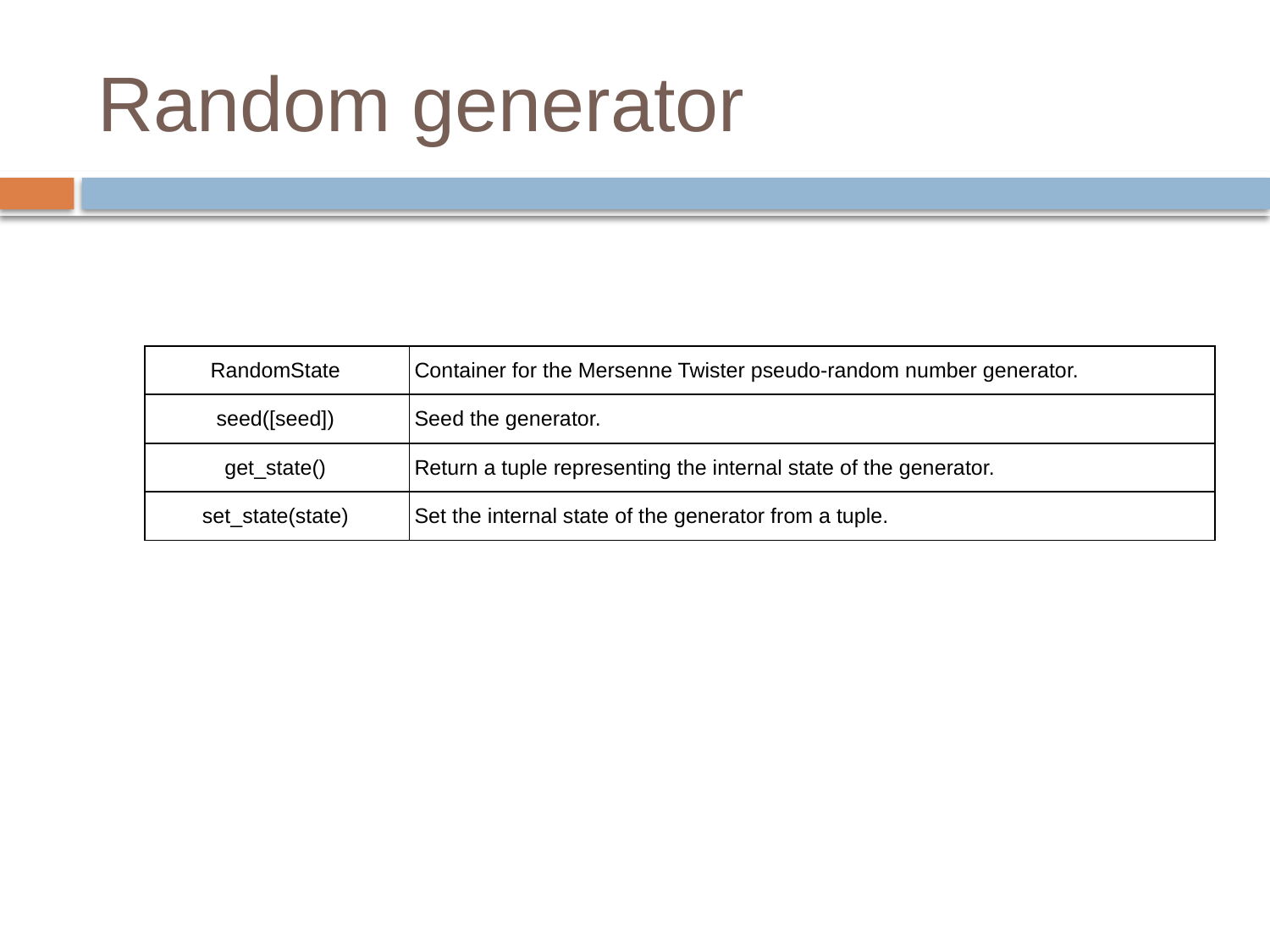

# Random generator
| RandomState | Container for the Mersenne Twister pseudo-random number generator. |
| --- | --- |
| seed([seed]) | Seed the generator. |
| get\_state() | Return a tuple representing the internal state of the generator. |
| set\_state(state) | Set the internal state of the generator from a tuple. |